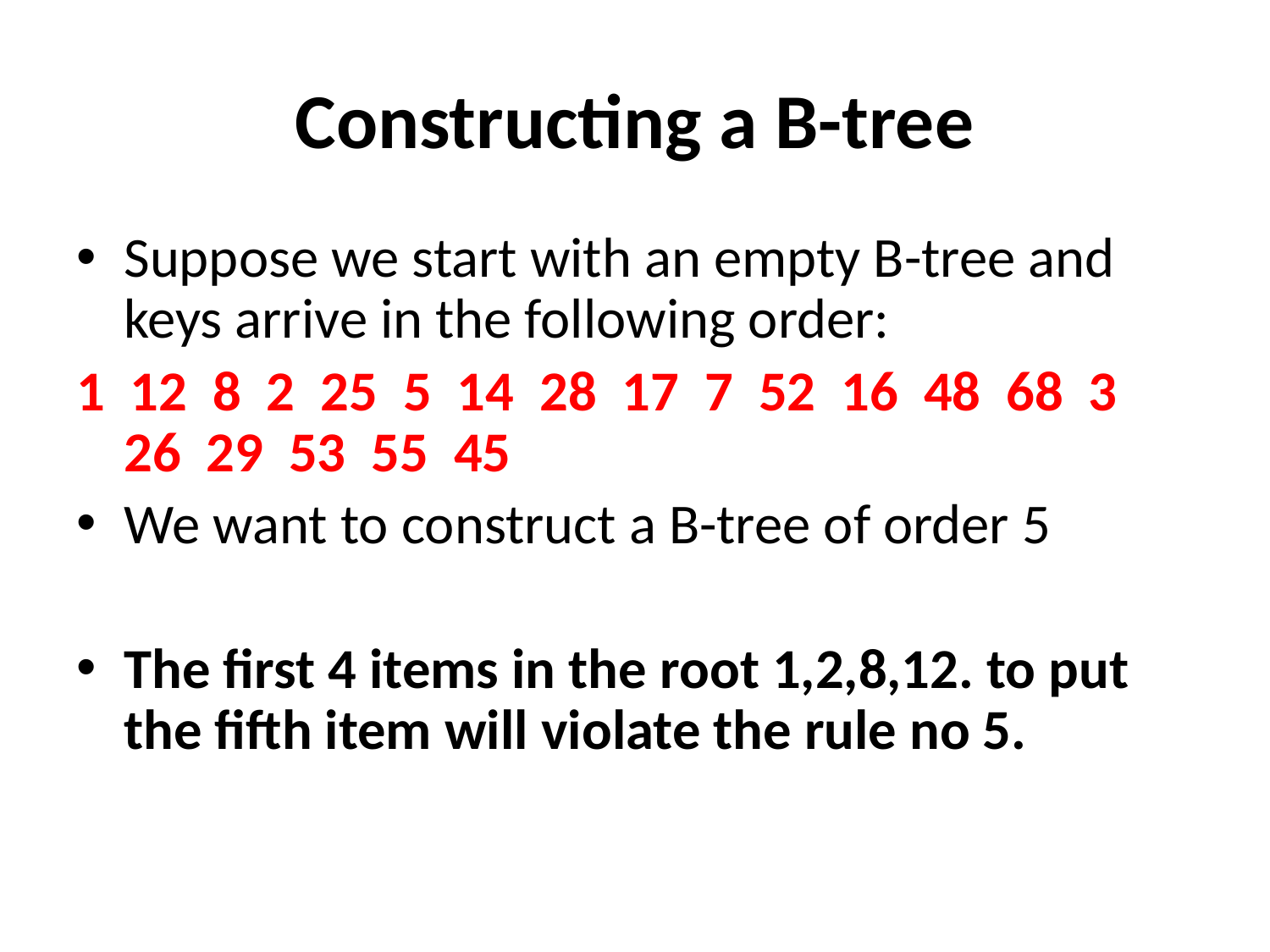

# Constructing a B-tree
Suppose we start with an empty B-tree and keys arrive in the following order:
1  12  8  2  25  5  14  28  17  7  52  16  48  68  3  26  29  53  55  45
We want to construct a B-tree of order 5

The first 4 items in the root 1,2,8,12. to put the fifth item will violate the rule no 5.